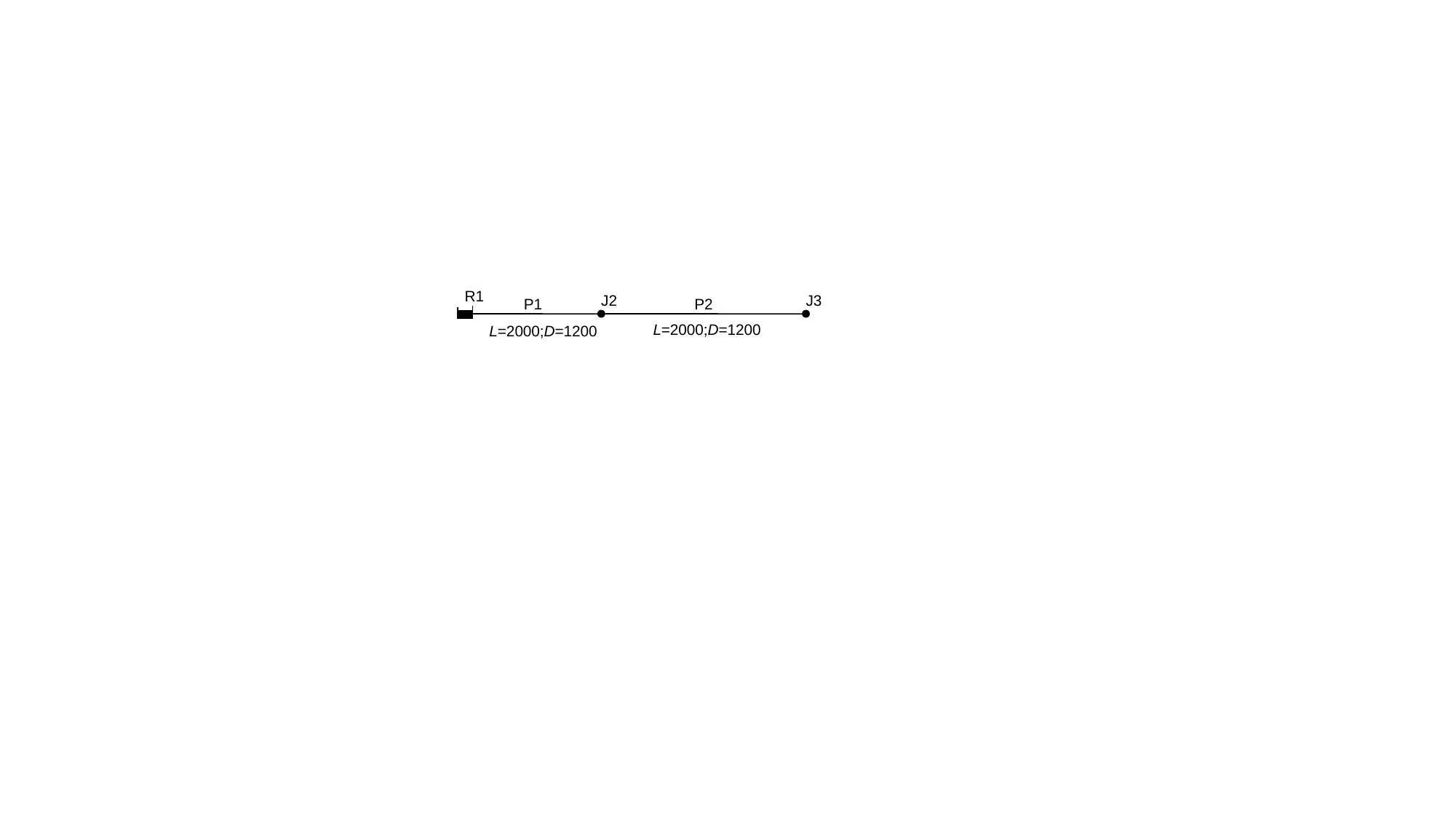

R1
J2
J3
P1
P2

L=2000;D=1200
L=2000;D=1200